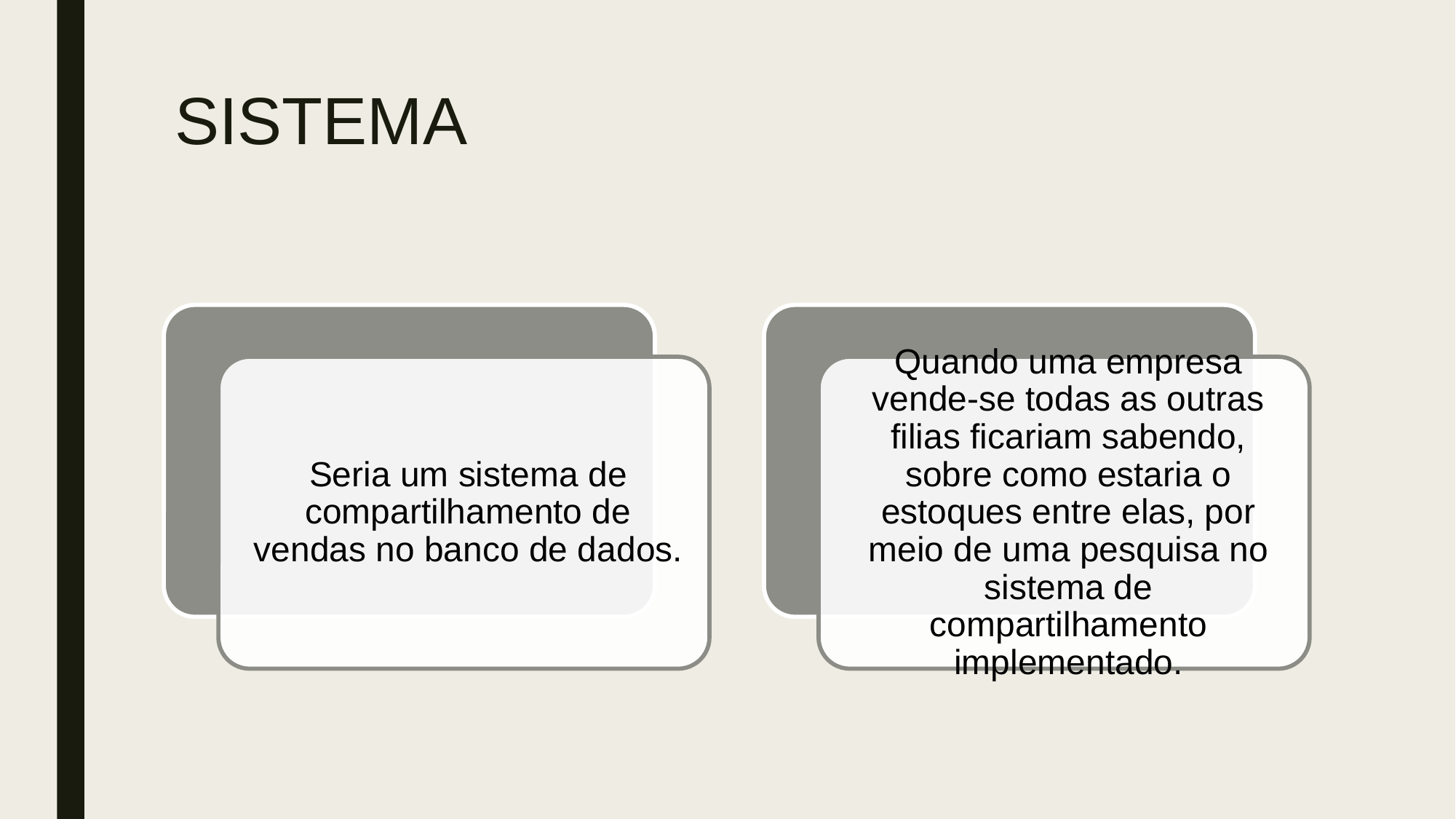

# SISTEMA
Seria um sistema de compartilhamento de vendas no banco de dados.
Quando uma empresa vende-se todas as outras filias ficariam sabendo, sobre como estaria o estoques entre elas, por meio de uma pesquisa no sistema de compartilhamento implementado.